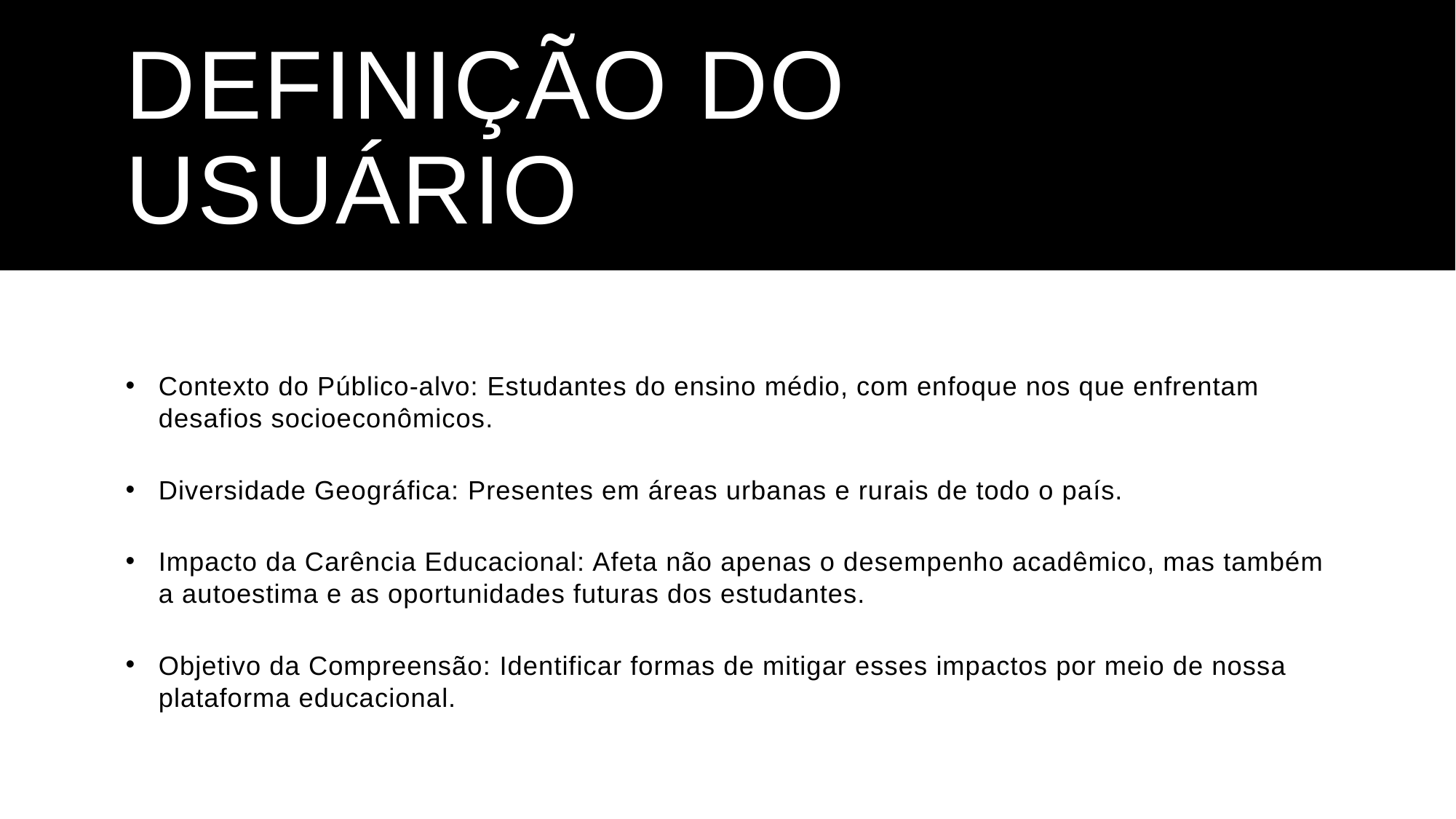

# Definição do usuário

Contexto do Público-alvo: Estudantes do ensino médio, com enfoque nos que enfrentam desafios socioeconômicos.
Diversidade Geográfica: Presentes em áreas urbanas e rurais de todo o país.
Impacto da Carência Educacional: Afeta não apenas o desempenho acadêmico, mas também a autoestima e as oportunidades futuras dos estudantes.
Objetivo da Compreensão: Identificar formas de mitigar esses impactos por meio de nossa plataforma educacional.